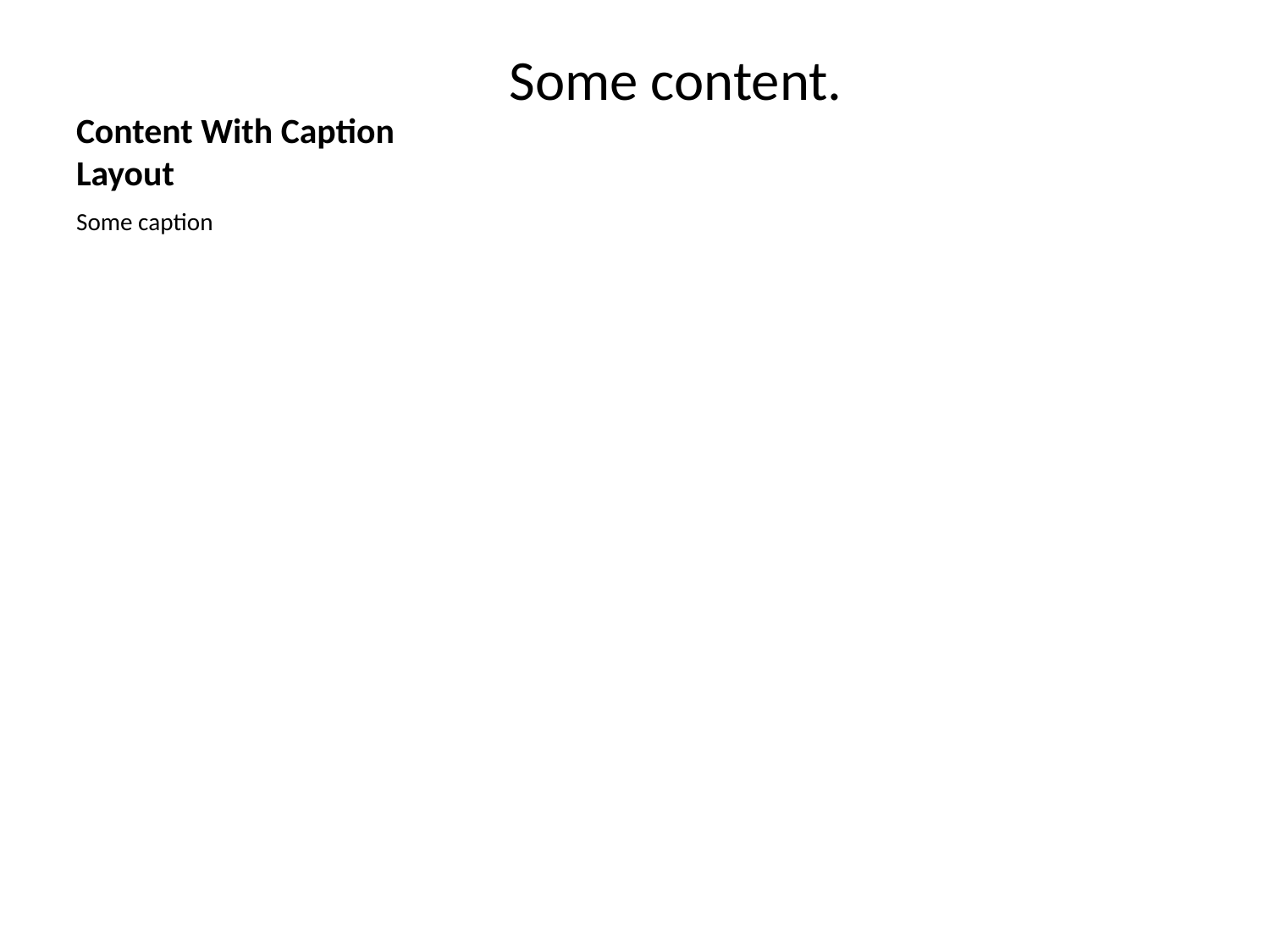

# Content With Caption Layout
Some content.
Some caption